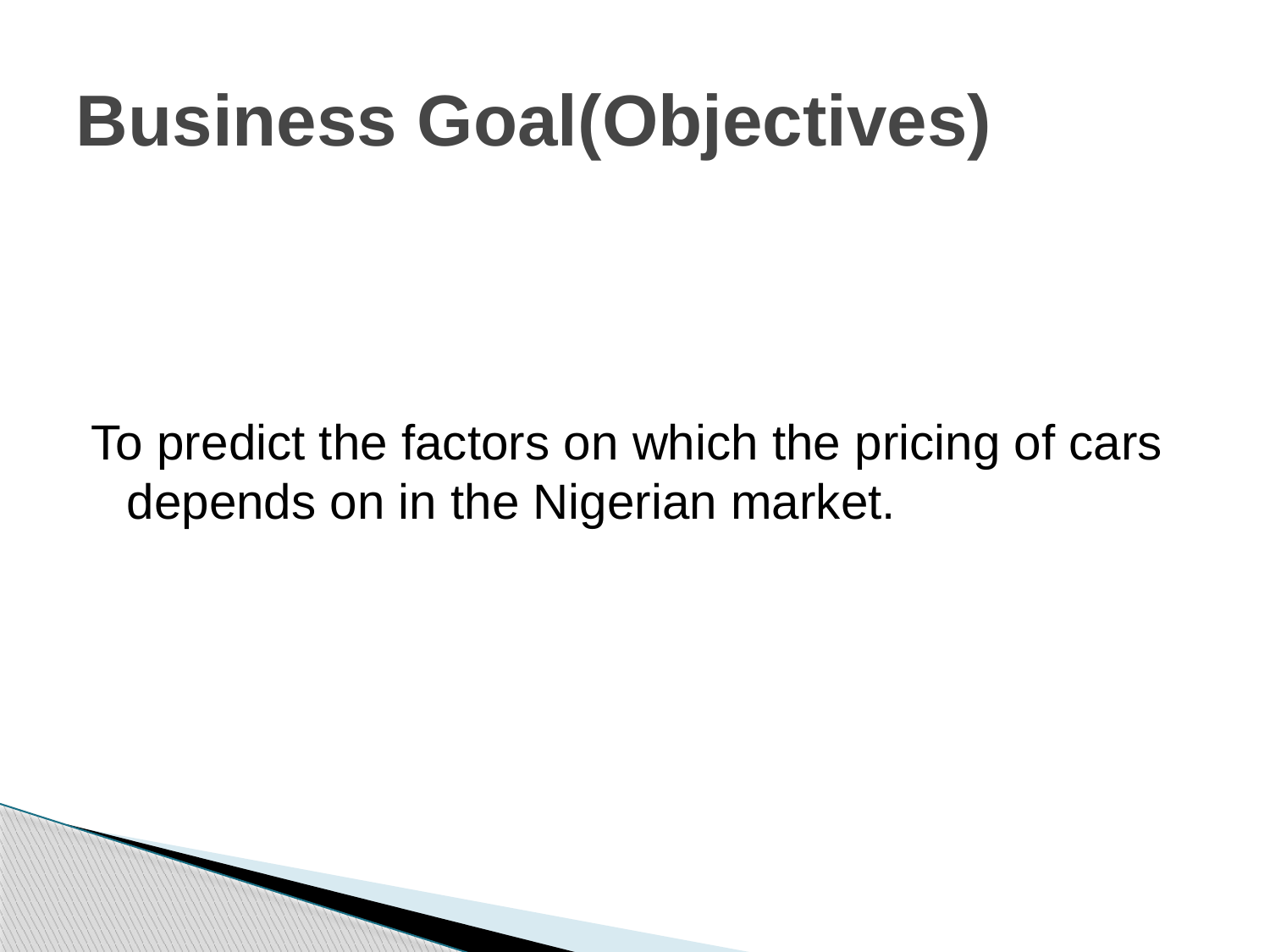

# Business Goal(Objectives)

To predict the factors on which the pricing of cars depends on in the Nigerian market.